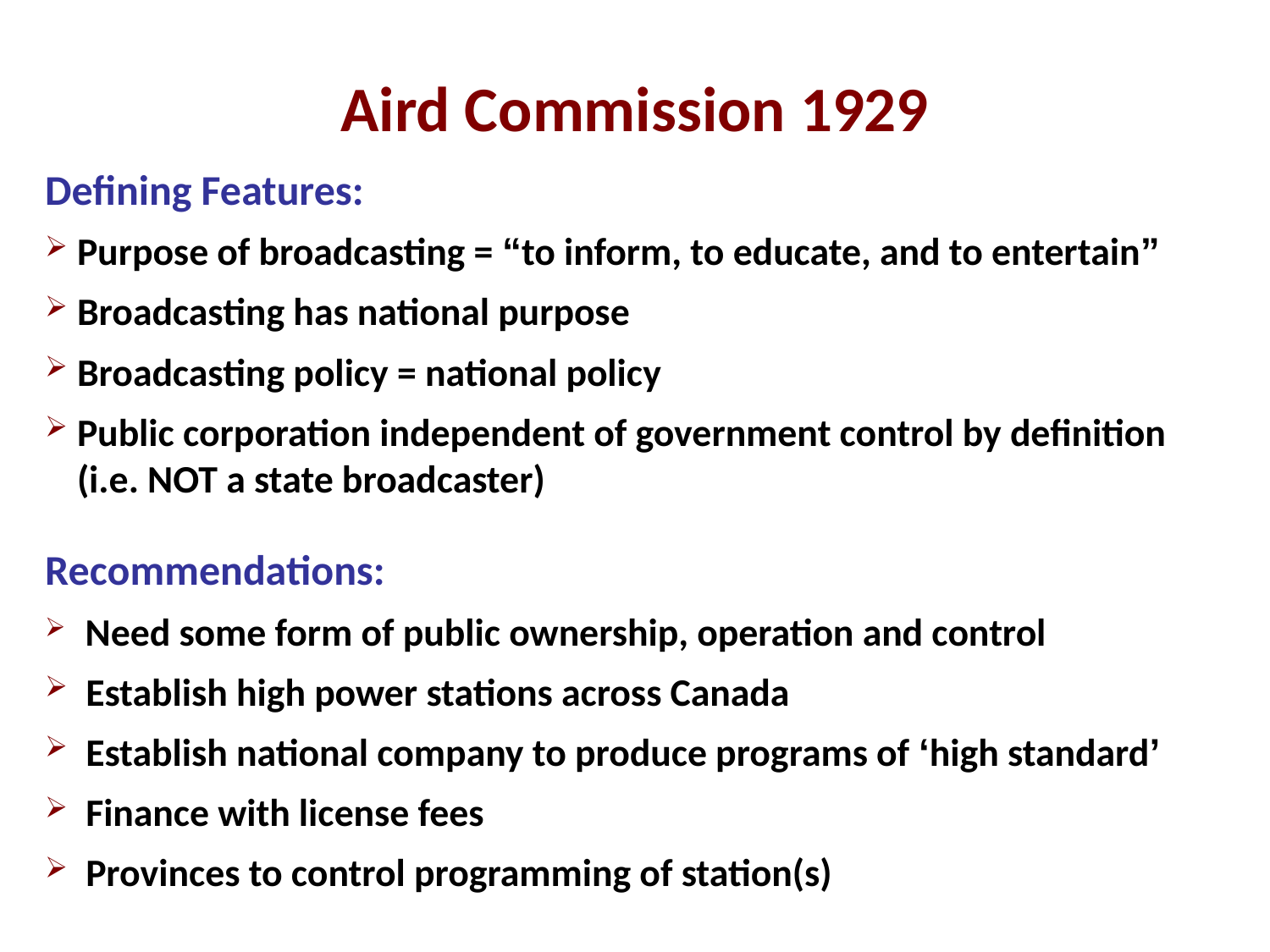

Aird Commission 1929
Defining Features:
Purpose of broadcasting = “to inform, to educate, and to entertain”
Broadcasting has national purpose
Broadcasting policy = national policy
Public corporation independent of government control by definition (i.e. NOT a state broadcaster)

Recommendations:
 Need some form of public ownership, operation and control
 Establish high power stations across Canada
 Establish national company to produce programs of ‘high standard’
 Finance with license fees
 Provinces to control programming of station(s)